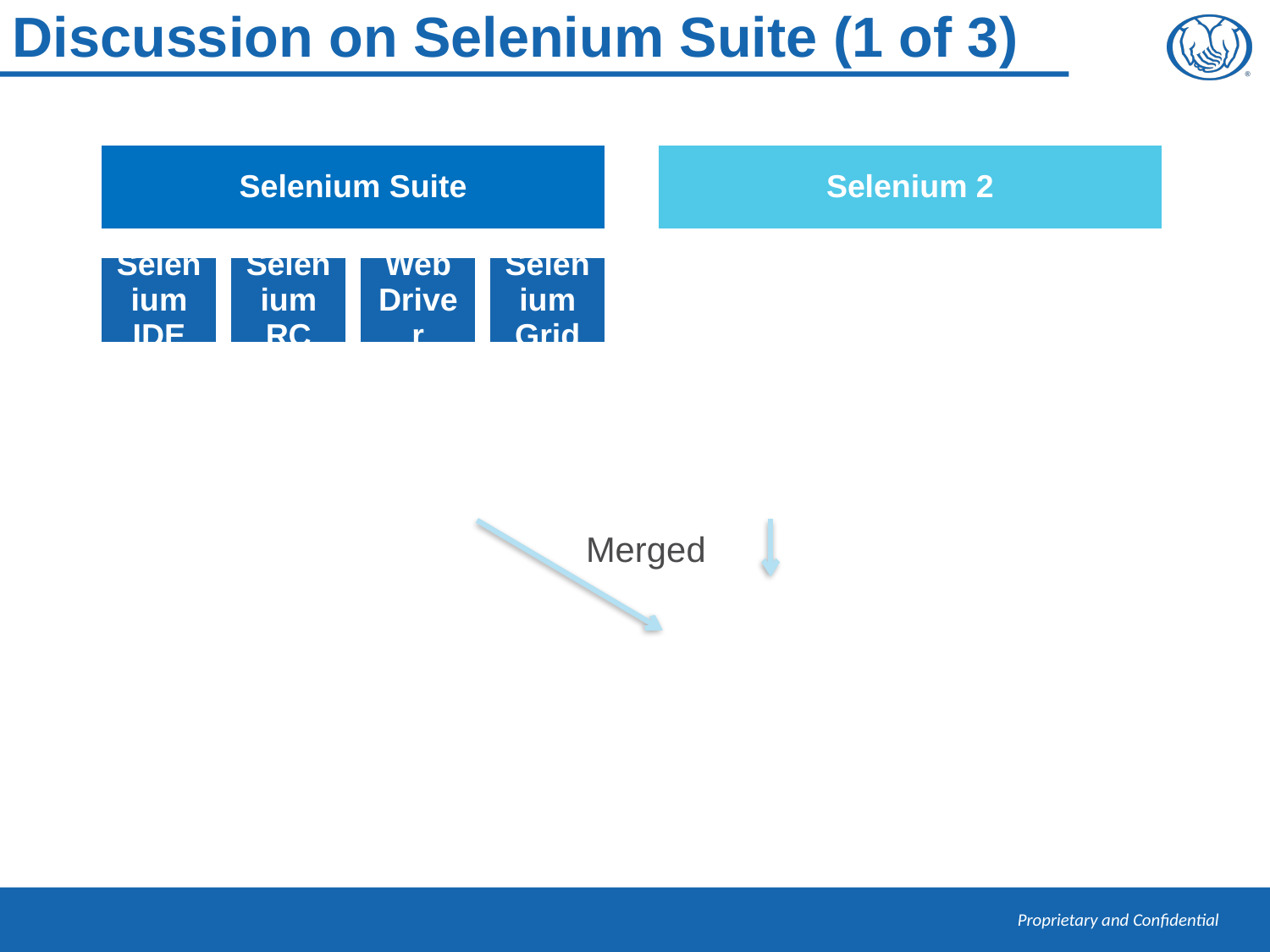

Discussion on Selenium Suite (1 of 3)
Selenium Suite
Selenium IDE
Selenium RC
WebDriver
Selenium Grid
Selenium 2
Merged